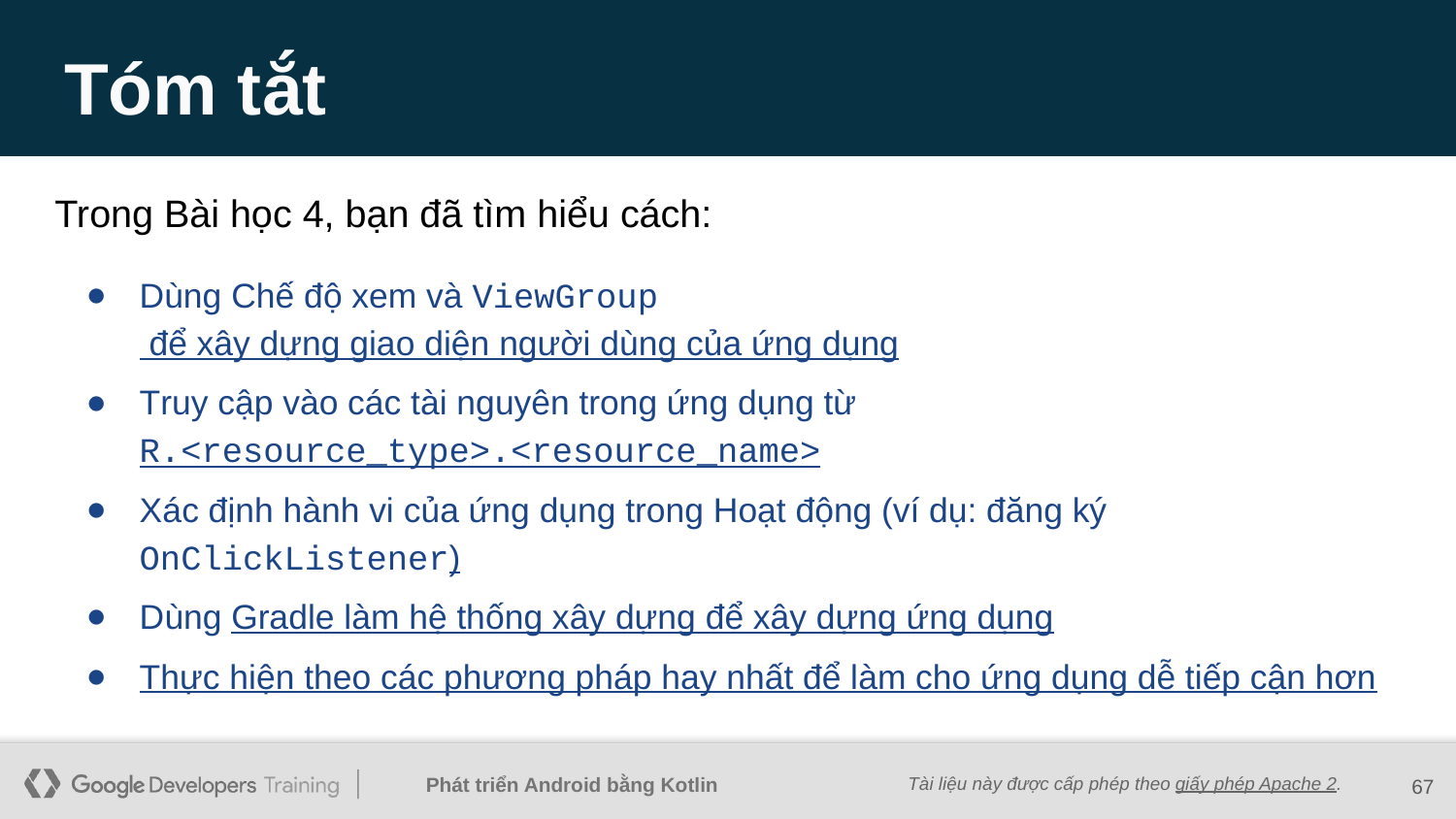

# Tóm tắt
Trong Bài học 4, bạn đã tìm hiểu cách:
Dùng Chế độ xem và ViewGroup để xây dựng giao diện người dùng của ứng dụng
Truy cập vào các tài nguyên trong ứng dụng từ R.<resource_type>.<resource_name>
Xác định hành vi của ứng dụng trong Hoạt động (ví dụ: đăng ký OnClickListener)
Dùng Gradle làm hệ thống xây dựng để xây dựng ứng dụng
Thực hiện theo các phương pháp hay nhất để làm cho ứng dụng dễ tiếp cận hơn
67